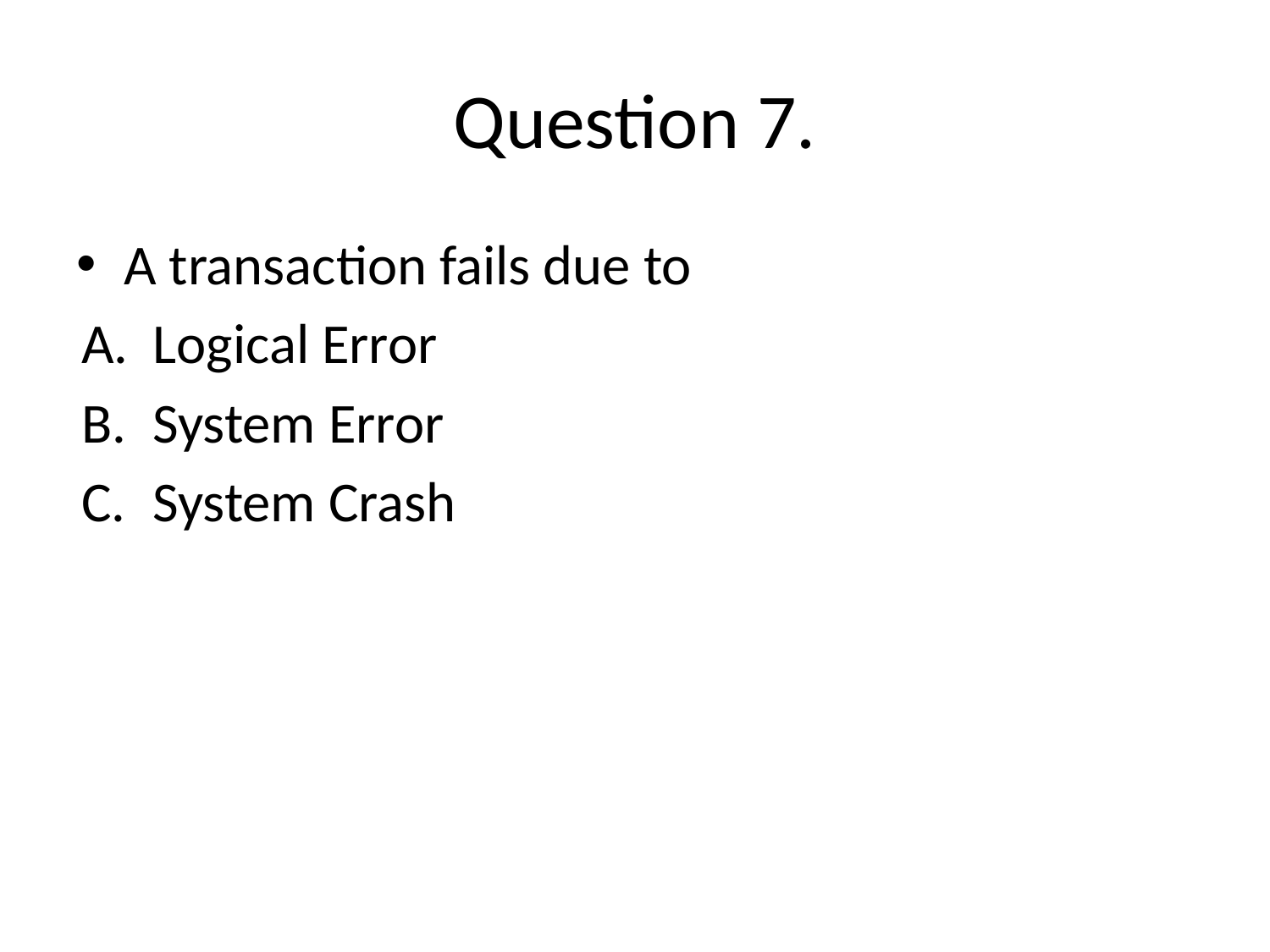

# Question 7.
A transaction fails due to
Logical Error
System Error
System Crash